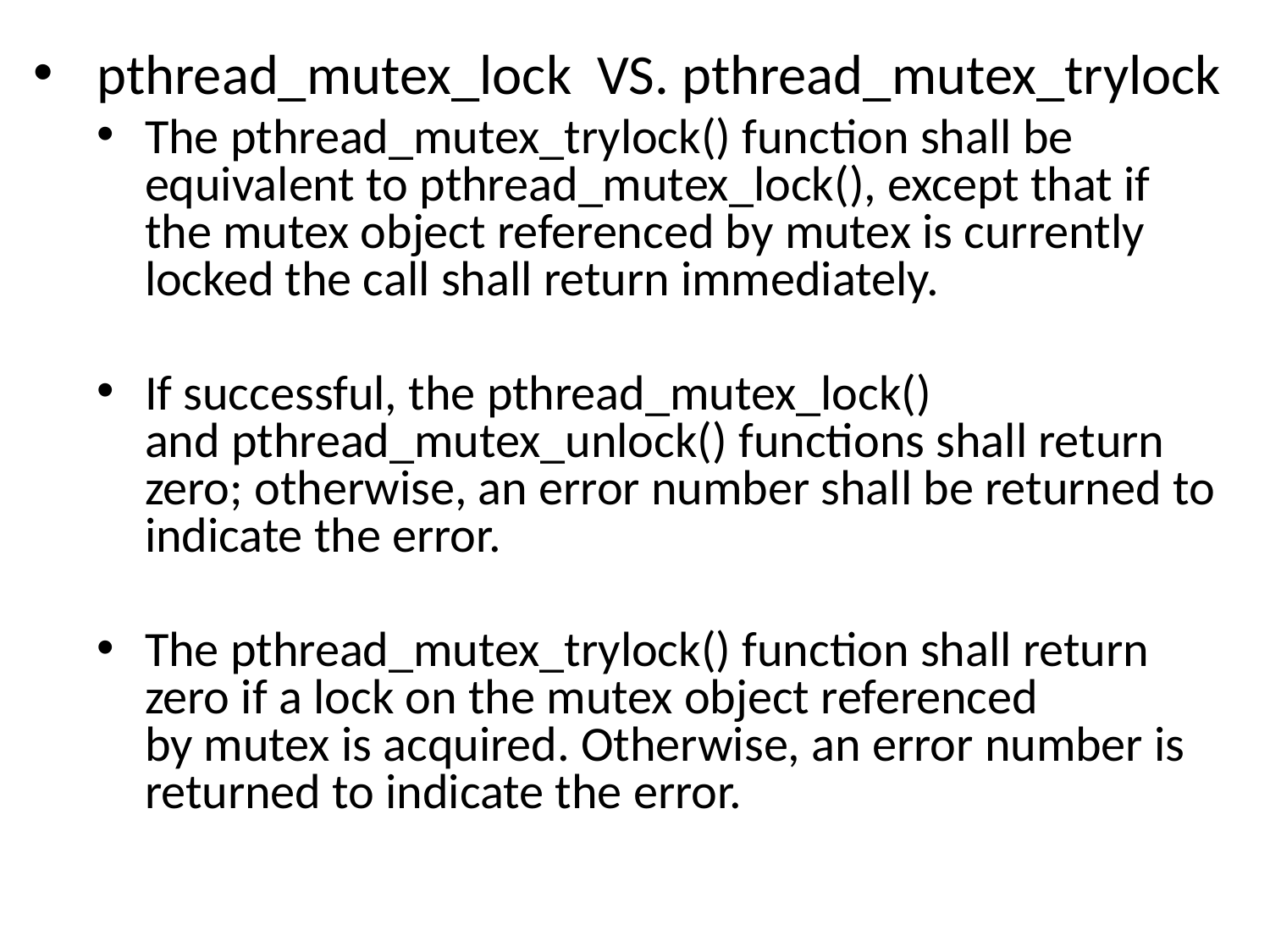

pthread_mutex_lock  VS. pthread_mutex_trylock
The pthread_mutex_trylock() function shall be equivalent to pthread_mutex_lock(), except that if the mutex object referenced by mutex is currently locked the call shall return immediately.

If successful, the pthread_mutex_lock() and pthread_mutex_unlock() functions shall return zero; otherwise, an error number shall be returned to indicate the error.

The pthread_mutex_trylock() function shall return zero if a lock on the mutex object referenced by mutex is acquired. Otherwise, an error number is returned to indicate the error.